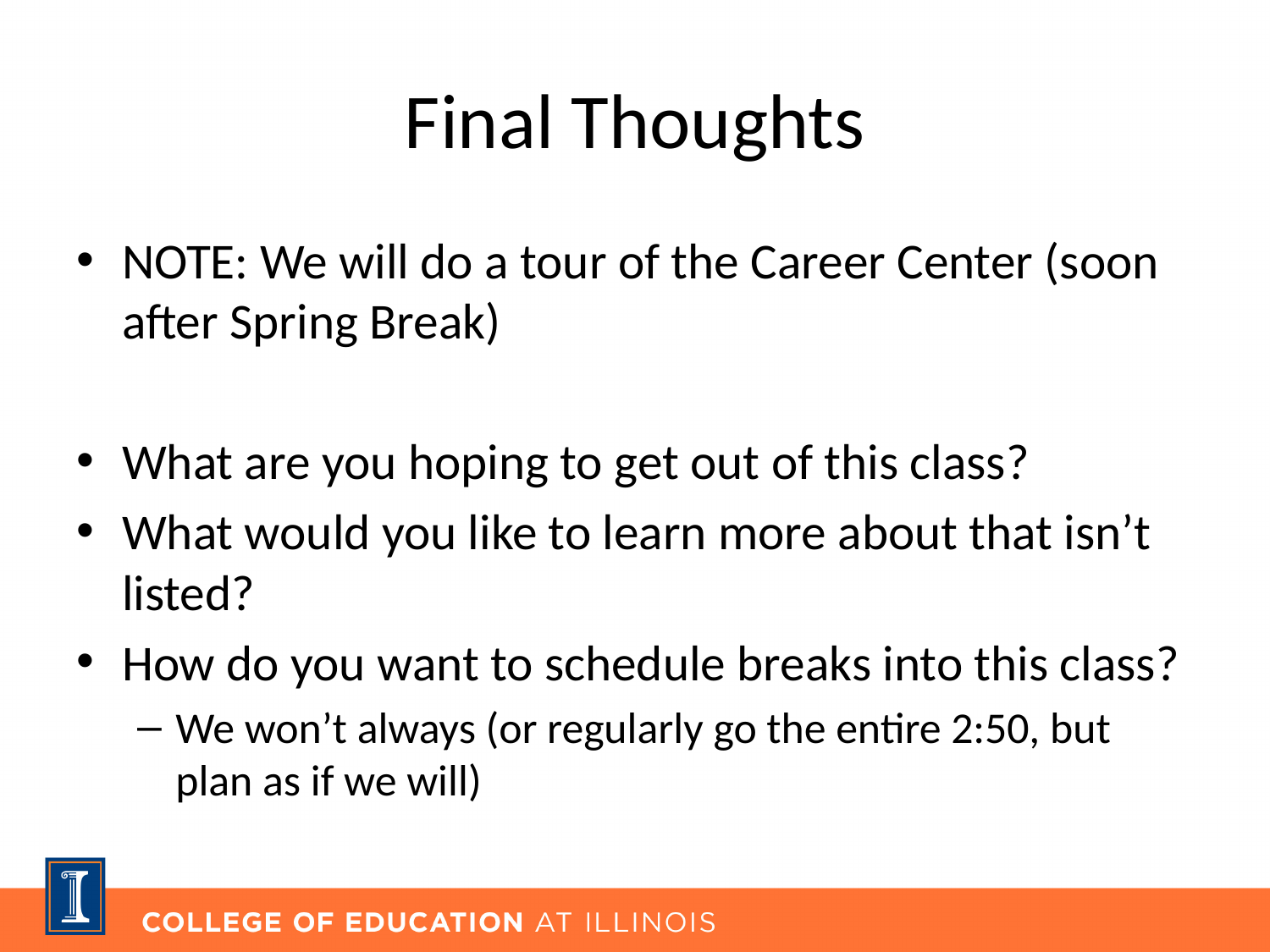

# Final Thoughts
NOTE: We will do a tour of the Career Center (soon after Spring Break)

What are you hoping to get out of this class?
What would you like to learn more about that isn’t listed?
How do you want to schedule breaks into this class?
We won’t always (or regularly go the entire 2:50, but plan as if we will)